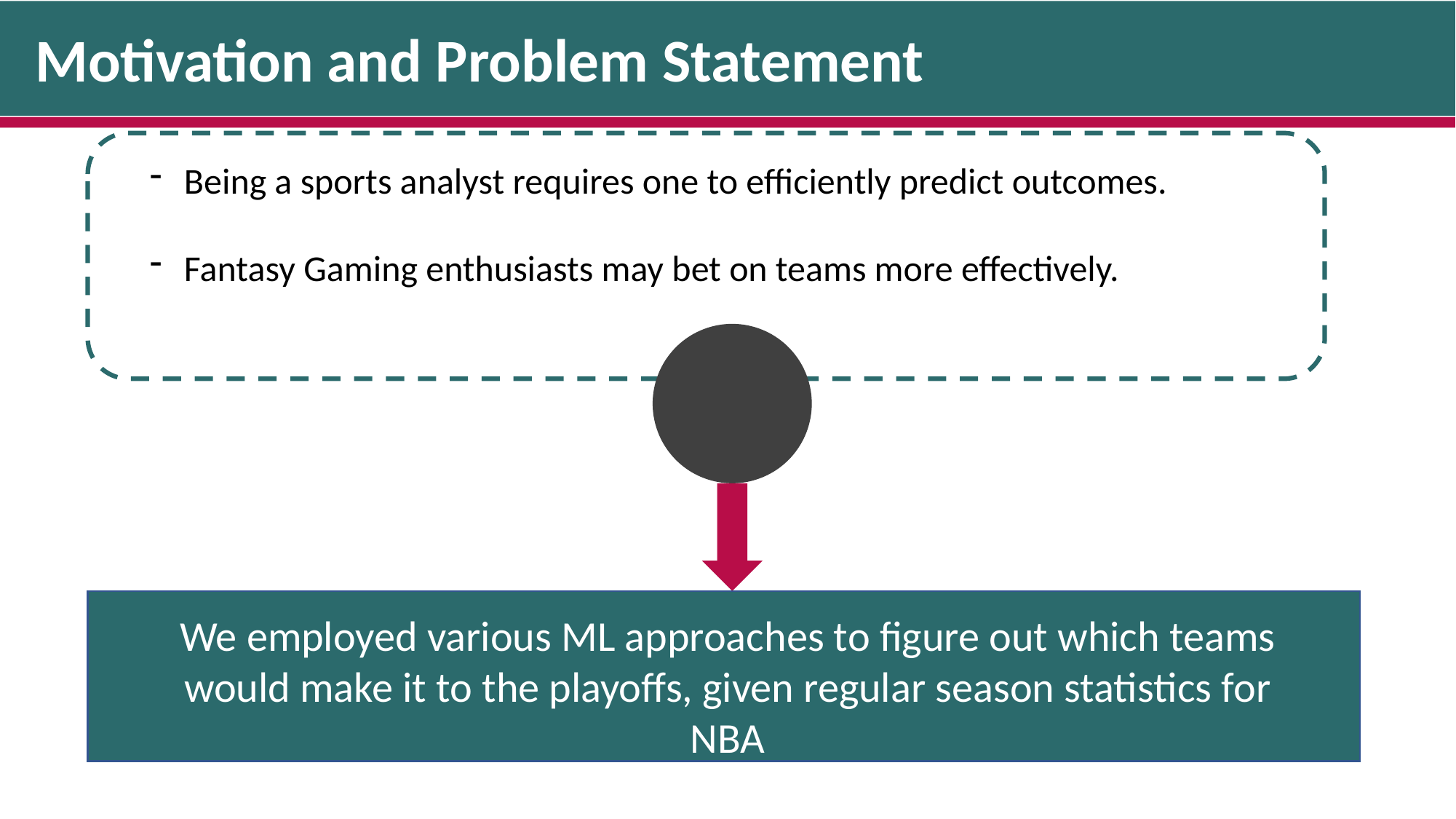

Motivation and Problem Statement

Being a sports analyst requires one to efficiently predict outcomes.

Fantasy Gaming enthusiasts may bet on teams more effectively.

We employed various ML approaches to figure out which teams would make it to the playoffs, given regular season statistics for NBA